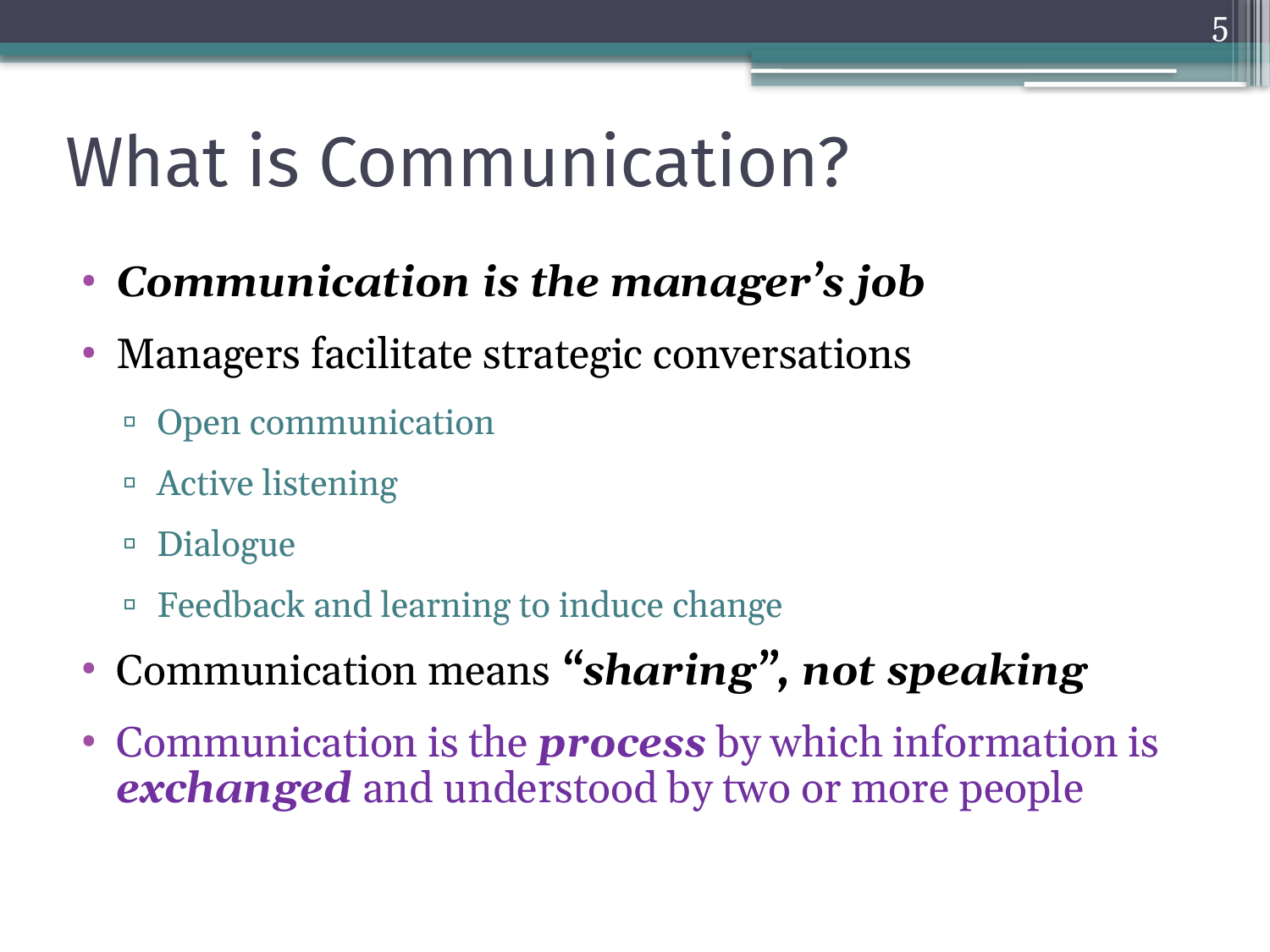

5
0
# What is Communication?

Communication is the manager’s job
Managers facilitate strategic conversations
Open communication
Active listening
Dialogue
Feedback and learning to induce change
Communication means “sharing”, not speaking
Communication is the process by which information is exchanged and understood by two or more people